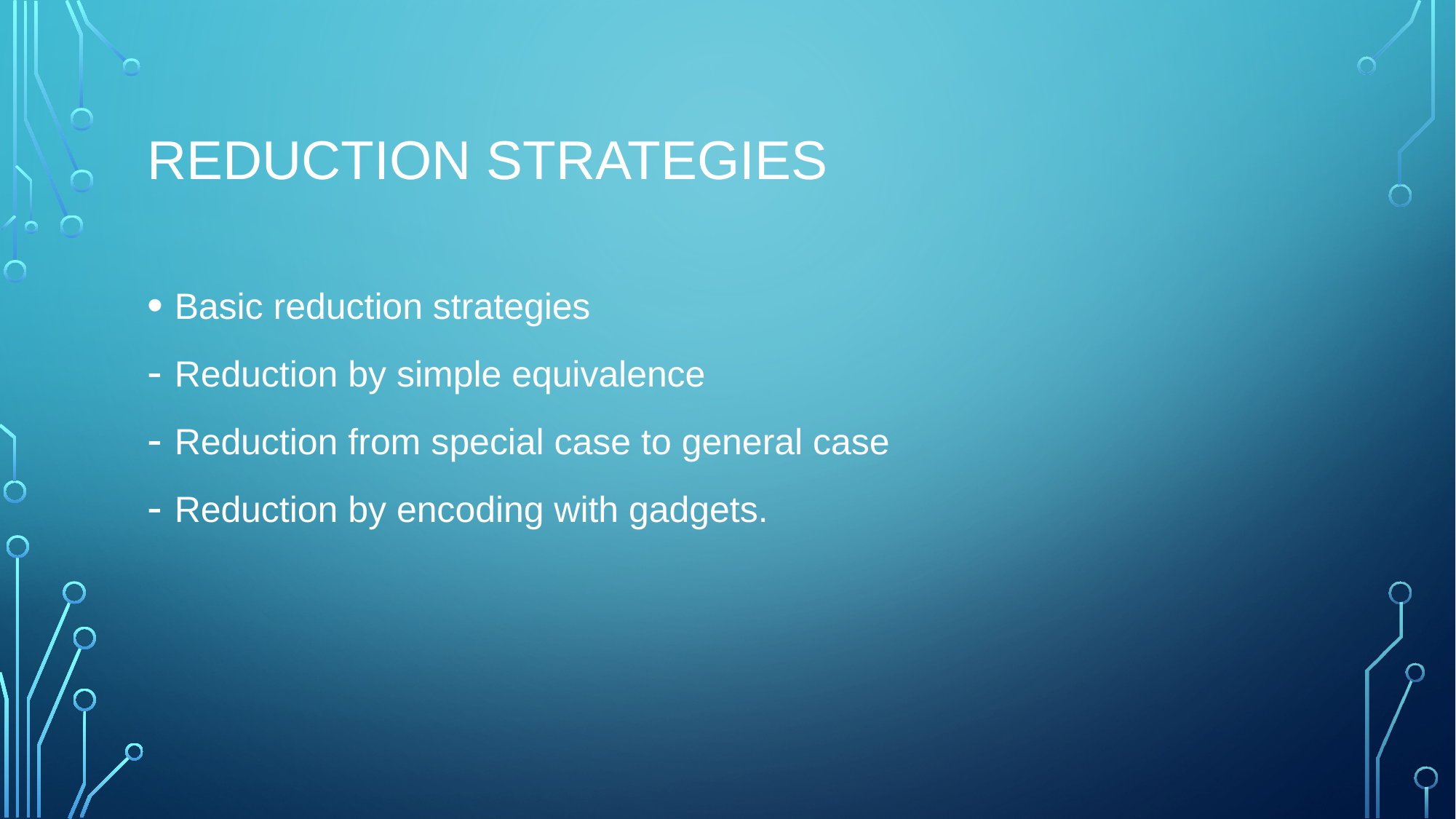

# reduction strategies
Basic reduction strategies
Reduction by simple equivalence
Reduction from special case to general case
Reduction by encoding with gadgets.